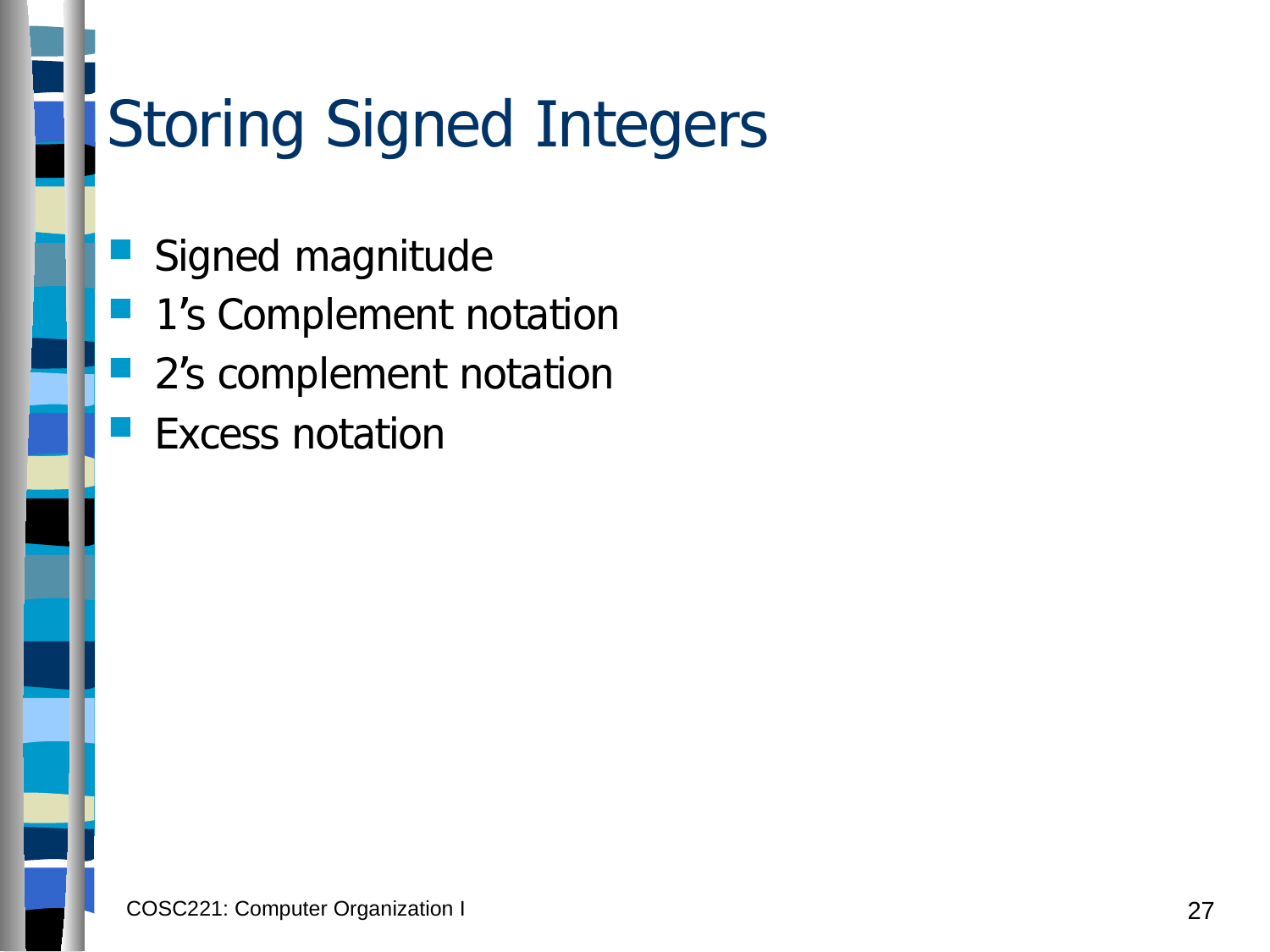

# Storing Signed Integers
Signed magnitude
1’s Complement notation
2’s complement notation
Excess notation
COSC221: Computer Organization I
27